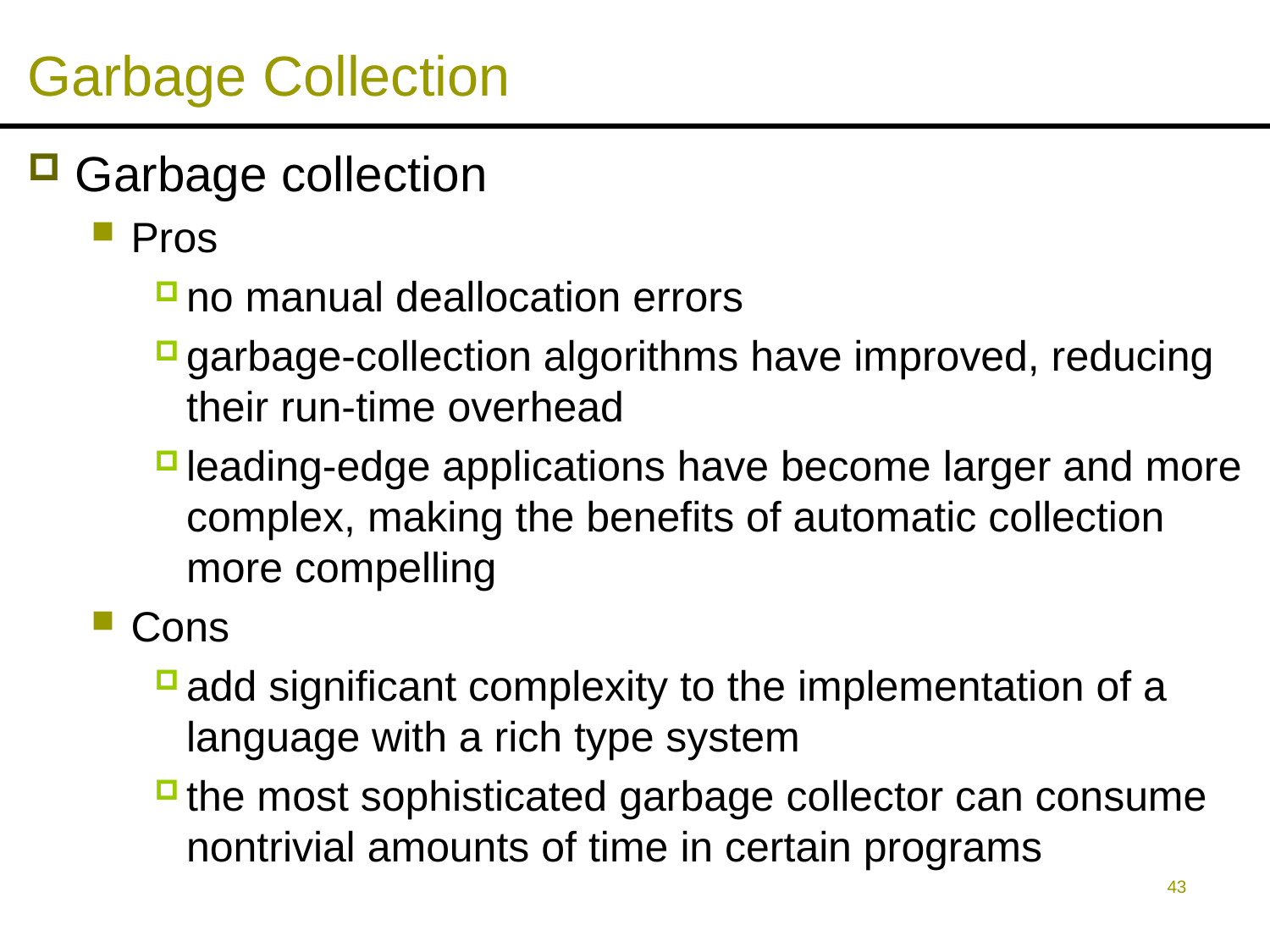

# Garbage Collection
Garbage collection
Pros
no manual deallocation errors
garbage-collection algorithms have improved, reducing their run-time overhead
leading-edge applications have become larger and more complex, making the benefits of automatic collection more compelling
Cons
add significant complexity to the implementation of a language with a rich type system
the most sophisticated garbage collector can consume nontrivial amounts of time in certain programs

43